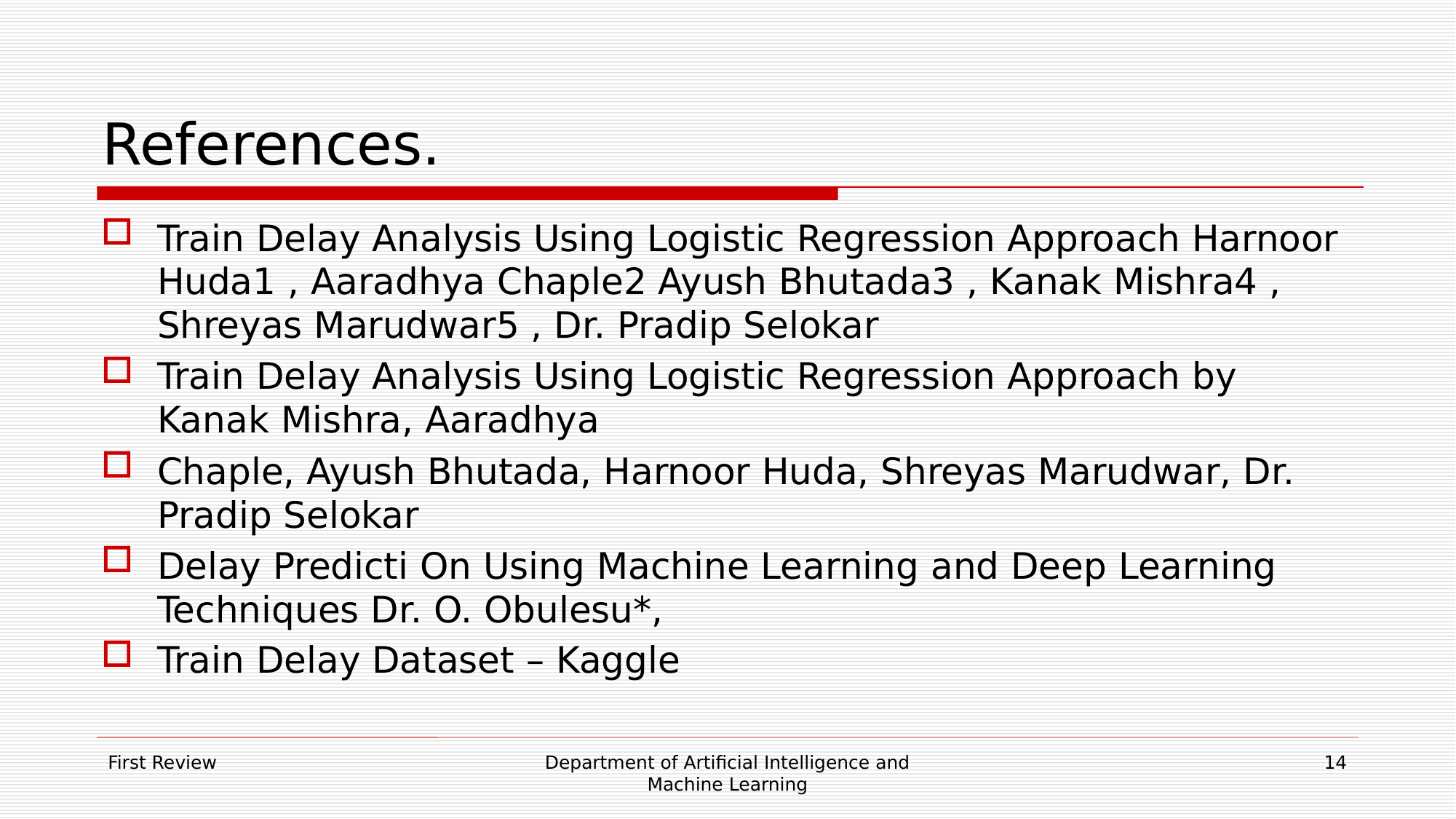

# References.
Train Delay Analysis Using Logistic Regression Approach Harnoor Huda1 , Aaradhya Chaple2 Ayush Bhutada3 , Kanak Mishra4 , Shreyas Marudwar5 , Dr. Pradip Selokar
Train Delay Analysis Using Logistic Regression Approach by Kanak Mishra, Aaradhya
Chaple, Ayush Bhutada, Harnoor Huda, Shreyas Marudwar, Dr. Pradip Selokar
Delay Predicti On Using Machine Learning and Deep Learning Techniques Dr. O. Obulesu*,
Train Delay Dataset – Kaggle
First Review
Department of Artificial Intelligence and Machine Learning
14